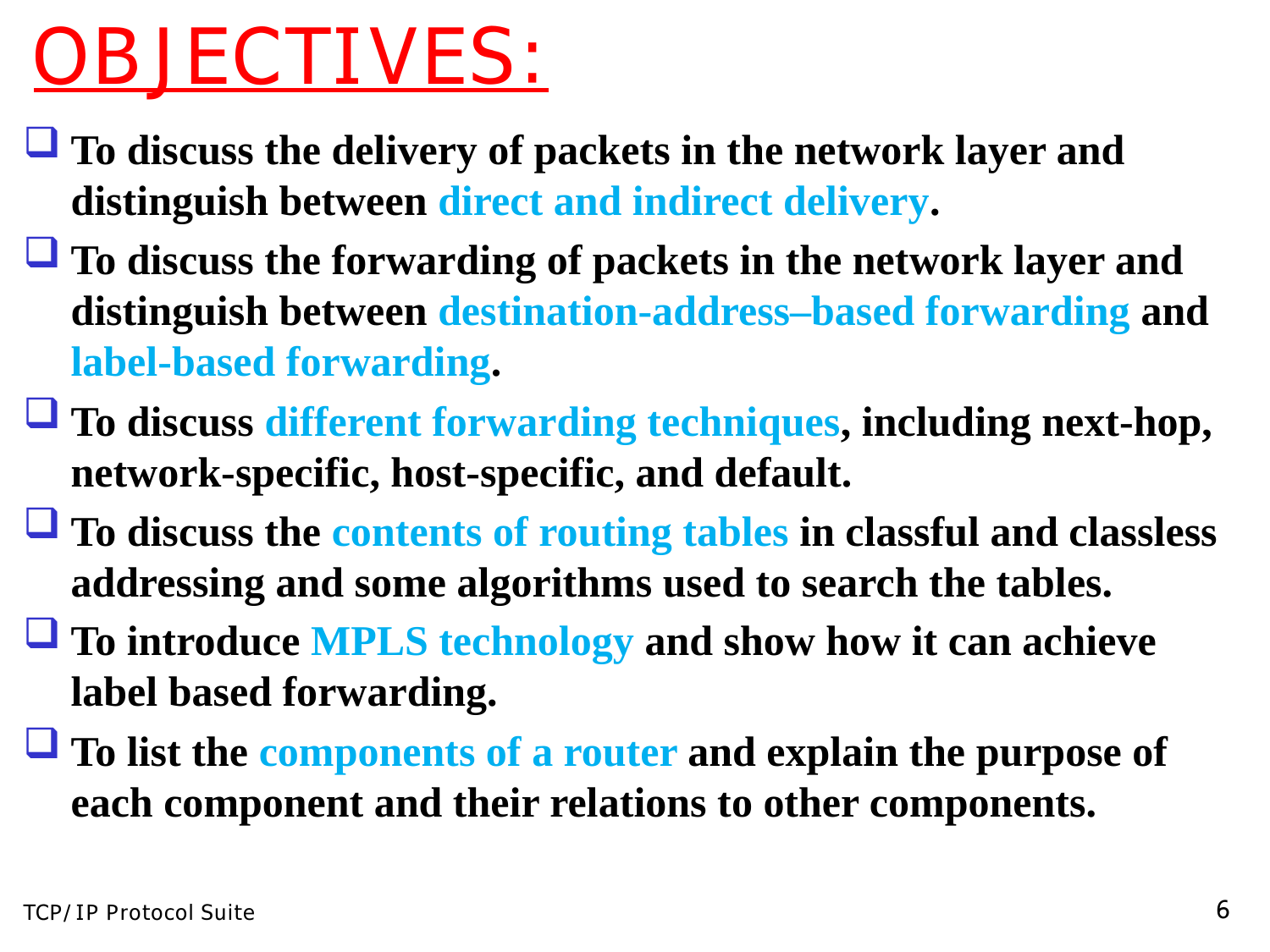

# OBJECTIVES:
To discuss the delivery of packets in the network layer and distinguish between direct and indirect delivery.
To discuss the forwarding of packets in the network layer and distinguish between destination-address–based forwarding and label-based forwarding.
To discuss different forwarding techniques, including next-hop, network-specific, host-specific, and default.
To discuss the contents of routing tables in classful and classless addressing and some algorithms used to search the tables.
To introduce MPLS technology and show how it can achieve label based forwarding.
To list the components of a router and explain the purpose of each component and their relations to other components.
6
TCP/IP Protocol Suite